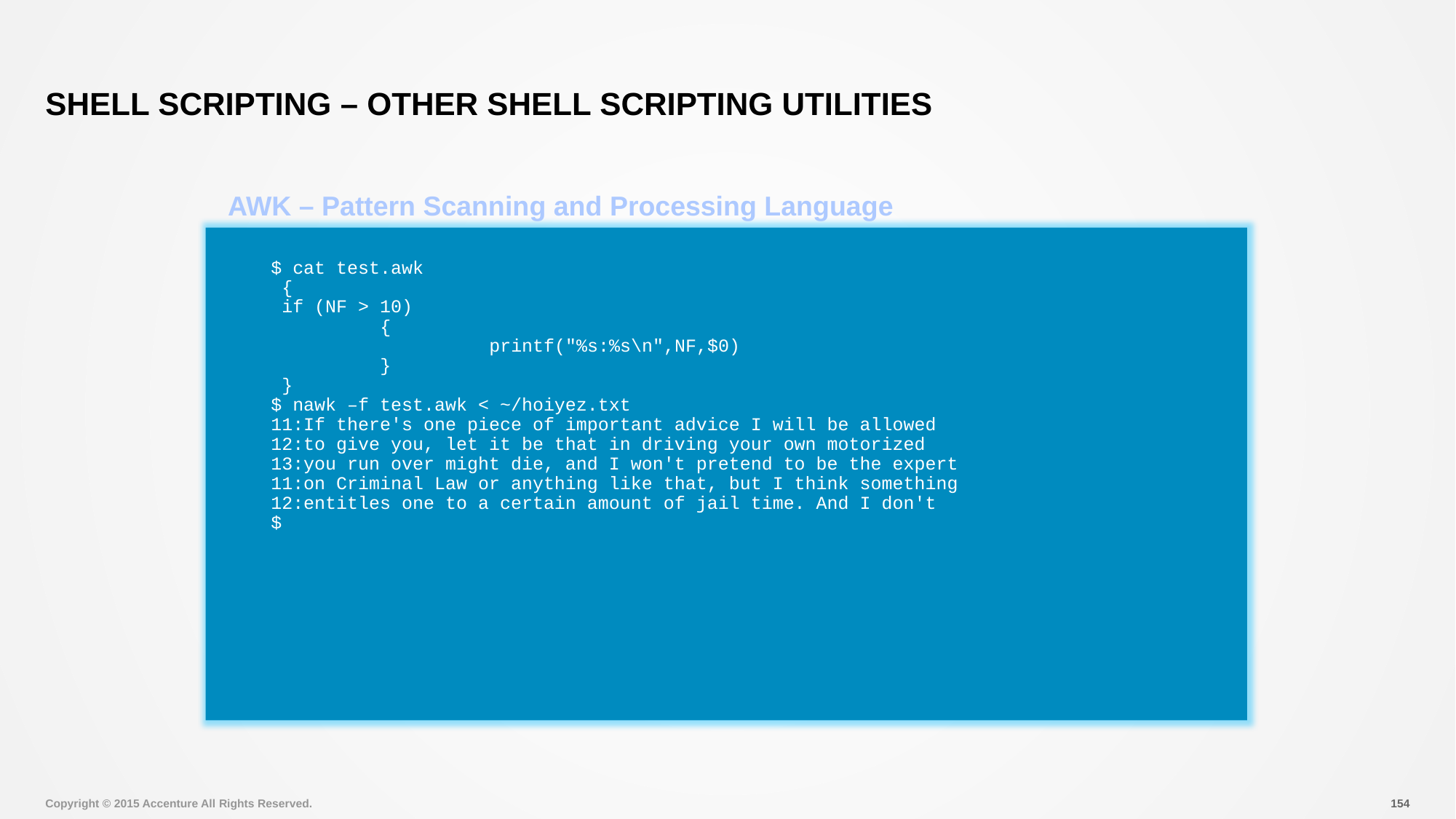

# Shell Scripting – Other Shell Scripting Utilities

AWK – Pattern Scanning and Processing Language
$ cat test.awk
 {
 if (NF > 10)
	{
		printf("%s:%s\n",NF,$0)
	}
 }
$ nawk –f test.awk < ~/hoiyez.txt
11:If there's one piece of important advice I will be allowed
12:to give you, let it be that in driving your own motorized
13:you run over might die, and I won't pretend to be the expert
11:on Criminal Law or anything like that, but I think something
12:entitles one to a certain amount of jail time. And I don't
$

Copyright © 2015 Accenture All Rights Reserved.
154